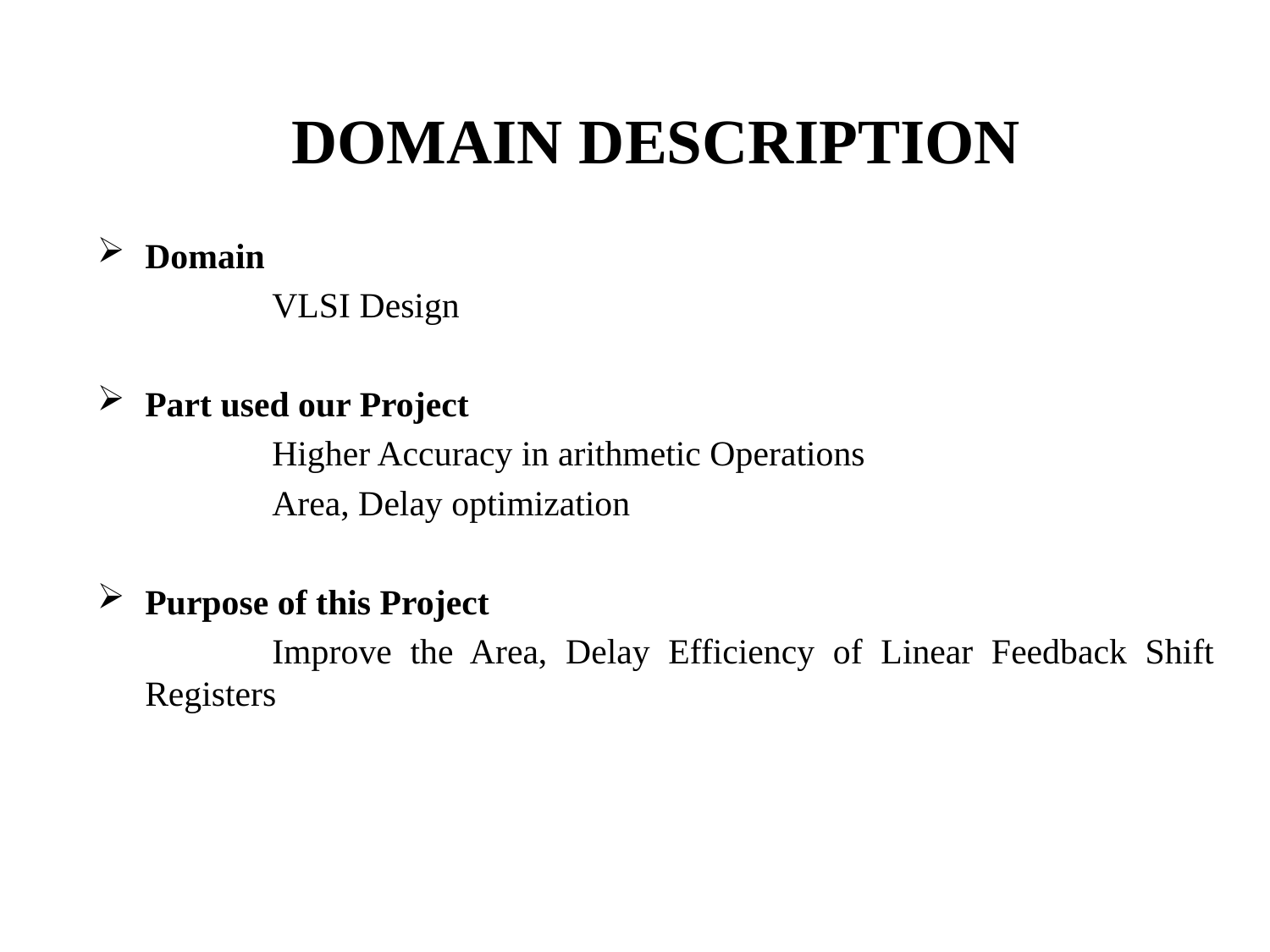

DOMAIN DESCRIPTION
Domain
		VLSI Design

Part used our Project
		Higher Accuracy in arithmetic Operations
 		Area, Delay optimization

Purpose of this Project
		Improve the Area, Delay Efficiency of Linear Feedback Shift Registers